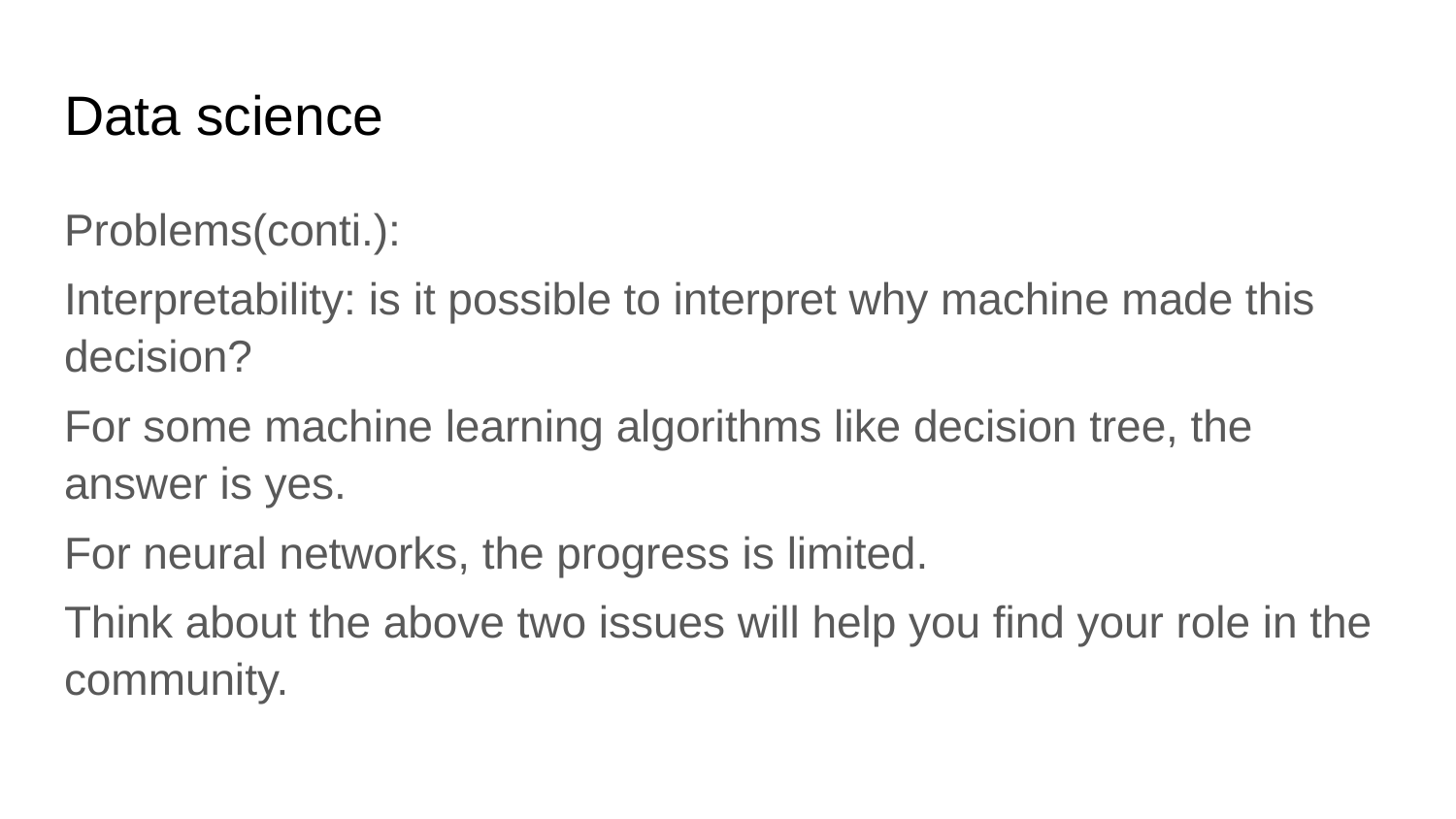

# Data science
Problems(conti.):
Interpretability: is it possible to interpret why machine made this decision?
For some machine learning algorithms like decision tree, the answer is yes.
For neural networks, the progress is limited.
Think about the above two issues will help you find your role in the community.